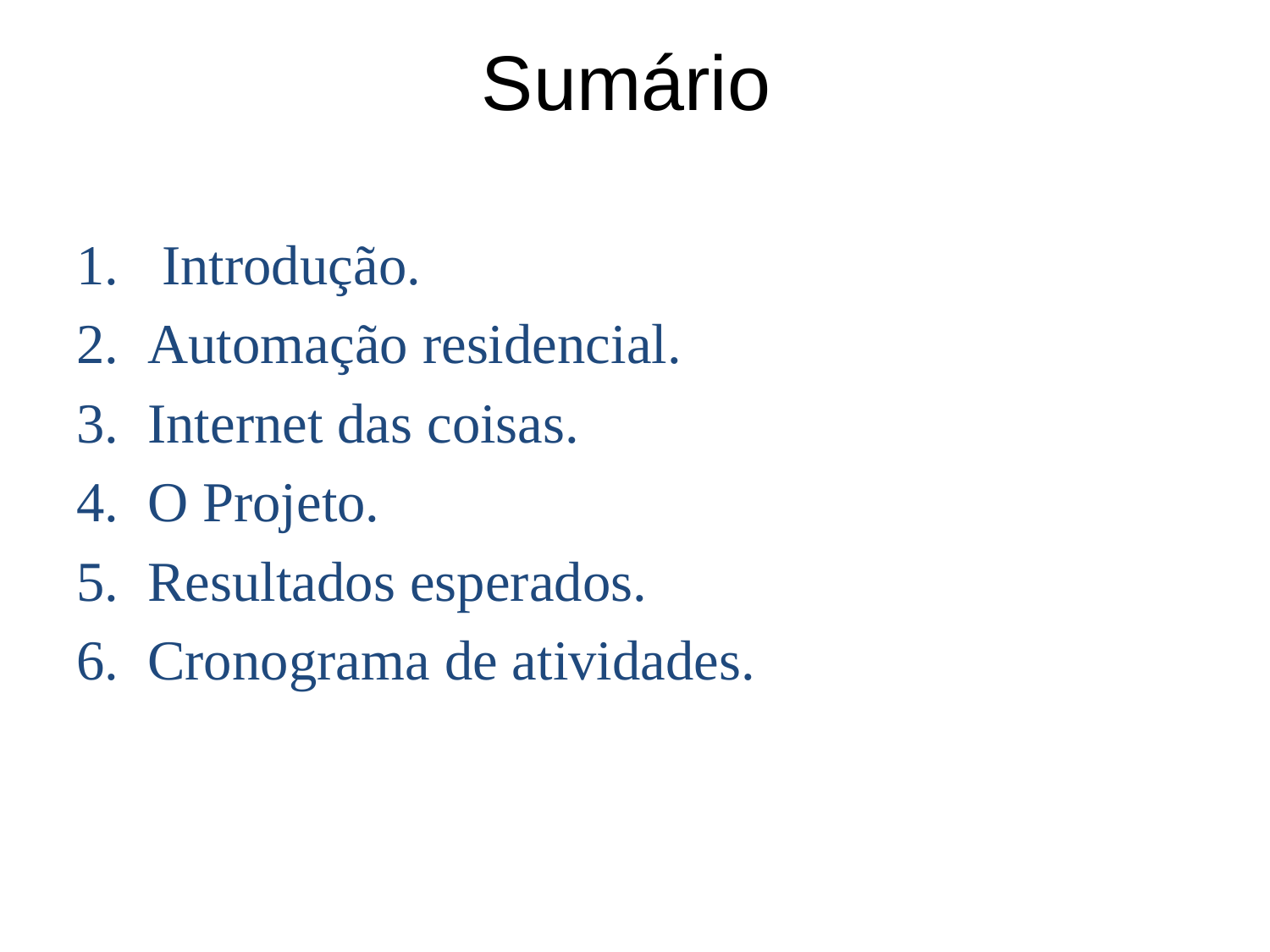

# Sumário
 Introdução.
Automação residencial.
Internet das coisas.
O Projeto.
Resultados esperados.
Cronograma de atividades.